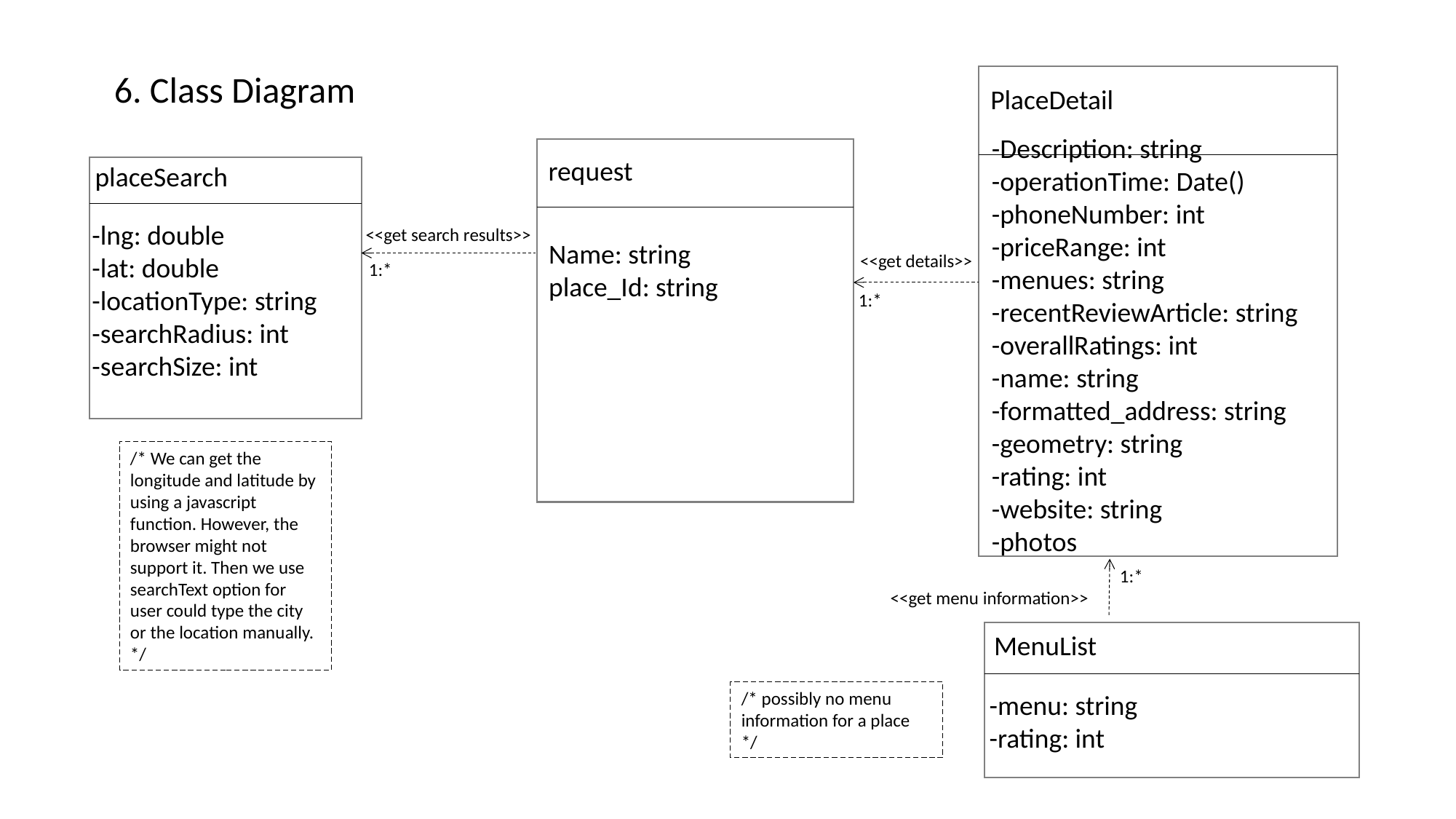

6. Class Diagram

PlaceDetail
-Description: string
-operationTime: Date()
-phoneNumber: int
-priceRange: int
-menues: string
-recentReviewArticle: string
-overallRatings: int
-name: string
-formatted_address: string
-geometry: string
-rating: int
-website: string
-photos

request
placeSearch

-lng: double
-lat: double
-locationType: string
-searchRadius: int
-searchSize: int
<<get search results>>
Name: string
place_Id: string
<<get details>>
1:*
1:*
/* We can get the longitude and latitude by using a javascript function. However, the browser might not support it. Then we use searchText option for user could type the city or the location manually.  */
1:*
<<get menu information>>

MenuList
/* possibly no menu information for a place  */
-menu: string
-rating: int